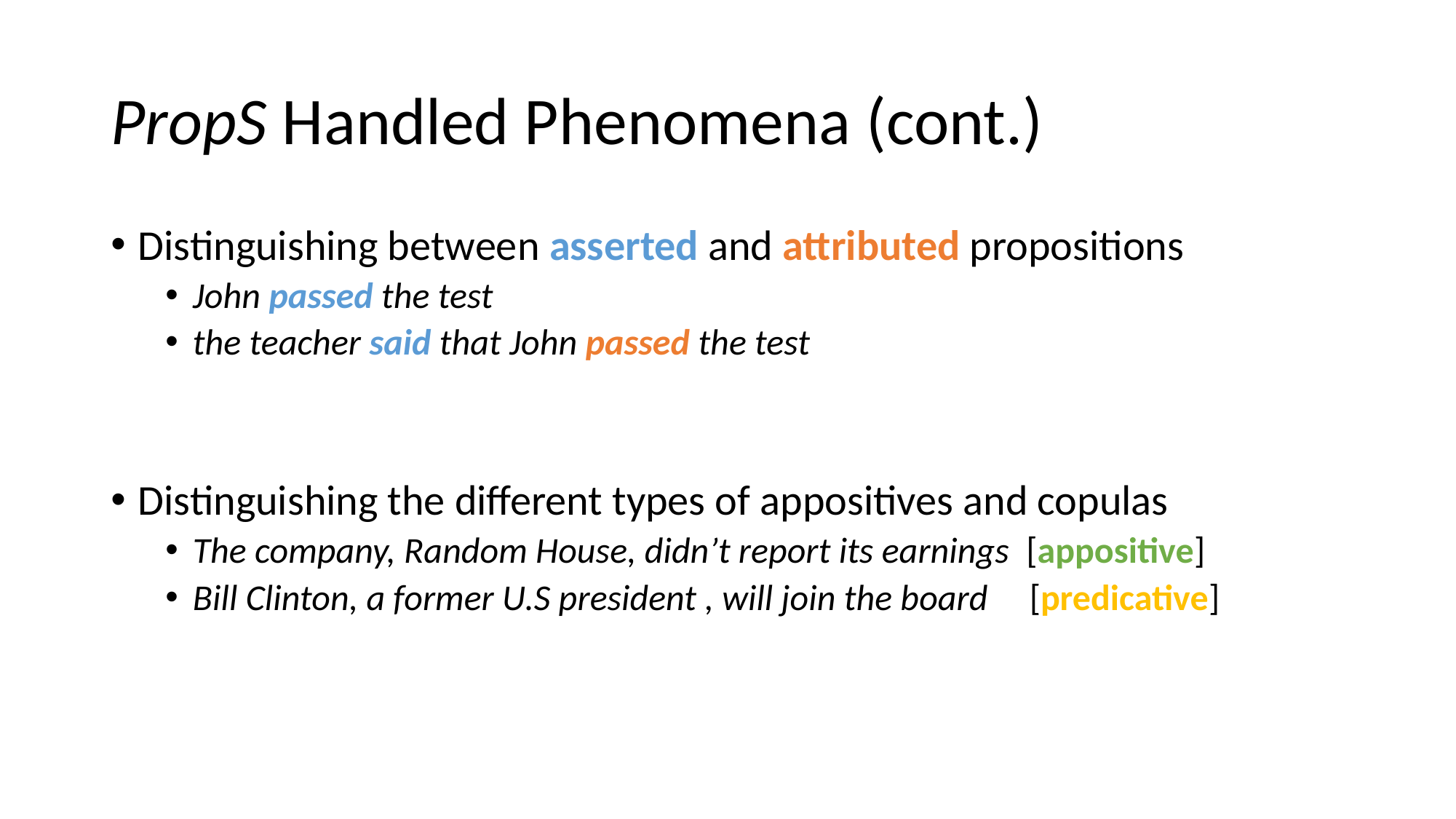

# PropS Handled Phenomena (cont.)
Distinguishing between asserted and attributed propositions
John passed the test
the teacher said that John passed the test

Distinguishing the different types of appositives and copulas
The company, Random House, didn’t report its earnings  [appositive]
Bill Clinton, a former U.S president , will join the board     [predicative]